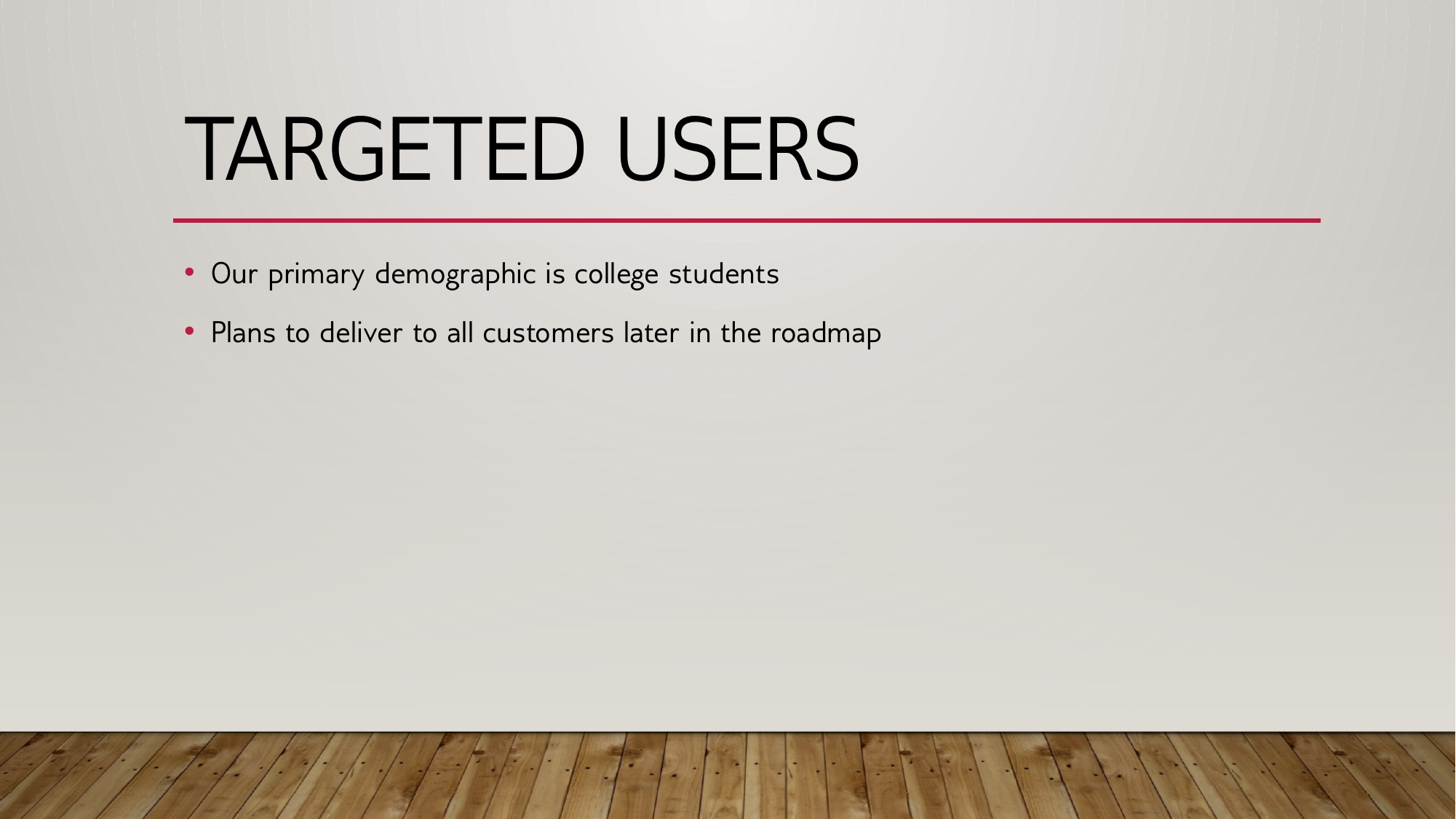

# Targeted users
Our primary demographic is college students
Plans to deliver to all customers later in the roadmap